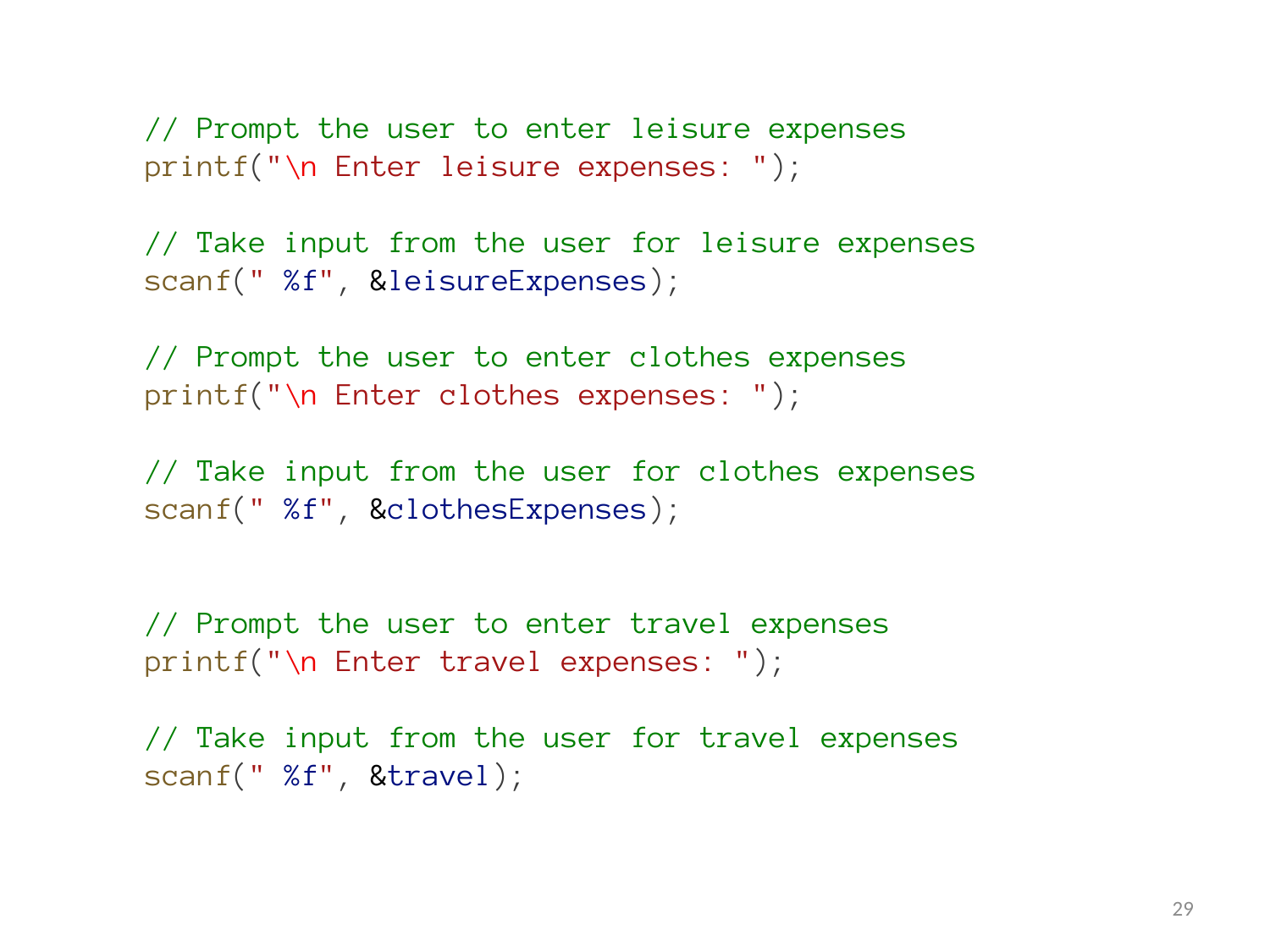

// Prompt the user to enter leisure expenses
    printf("\n Enter leisure expenses: ");
    // Take input from the user for leisure expenses
    scanf(" %f", &leisureExpenses);
    // Prompt the user to enter clothes expenses
    printf("\n Enter clothes expenses: ");
    // Take input from the user for clothes expenses
    scanf(" %f", &clothesExpenses);

    // Prompt the user to enter travel expenses
    printf("\n Enter travel expenses: ");
    // Take input from the user for travel expenses
    scanf(" %f", &travel);

29